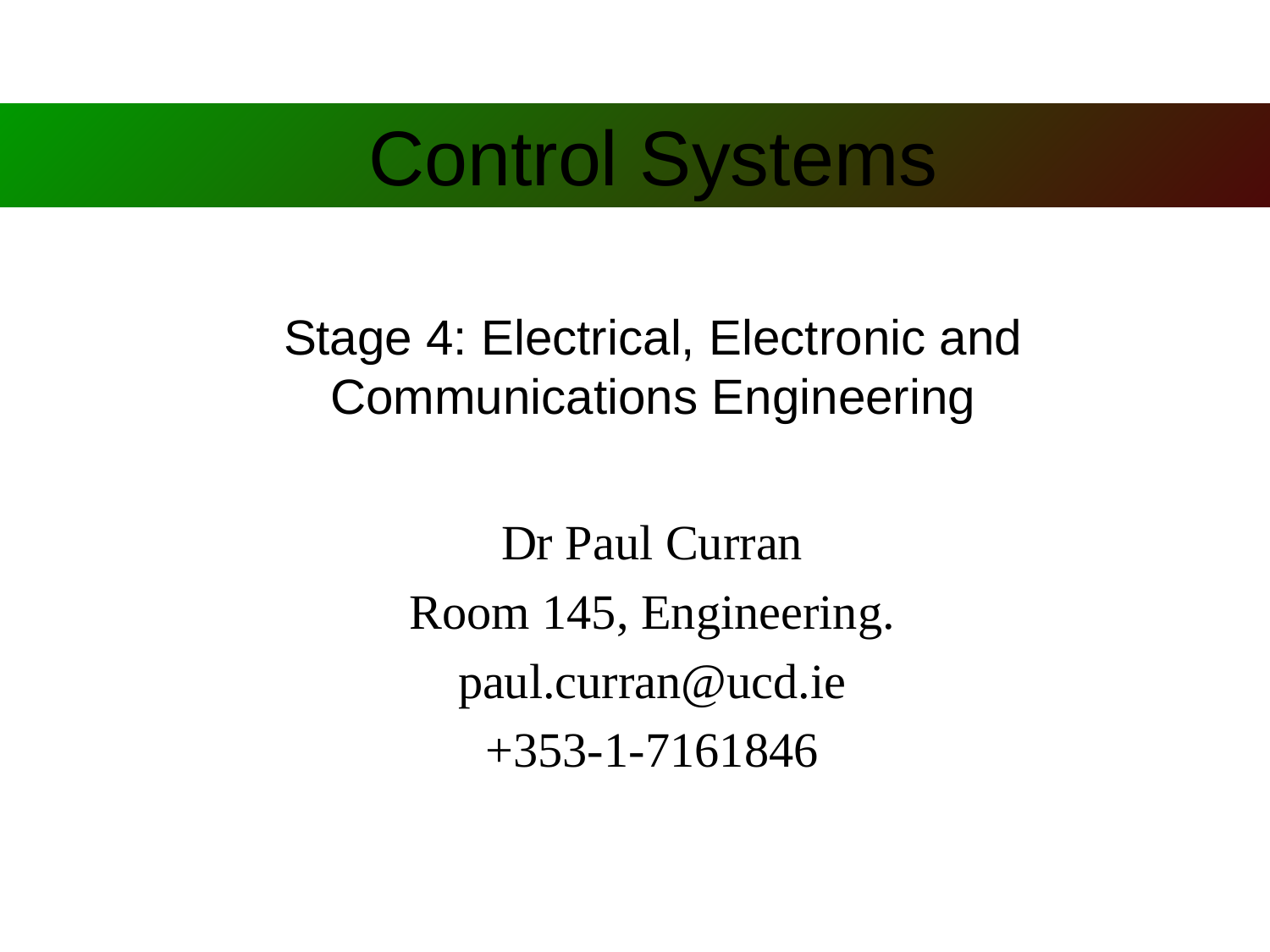

Control Systems

Stage 4: Electrical, Electronic and Communications Engineering
Dr Paul Curran
Room 145, Engineering.
paul.curran@ucd.ie
+353-1-7161846